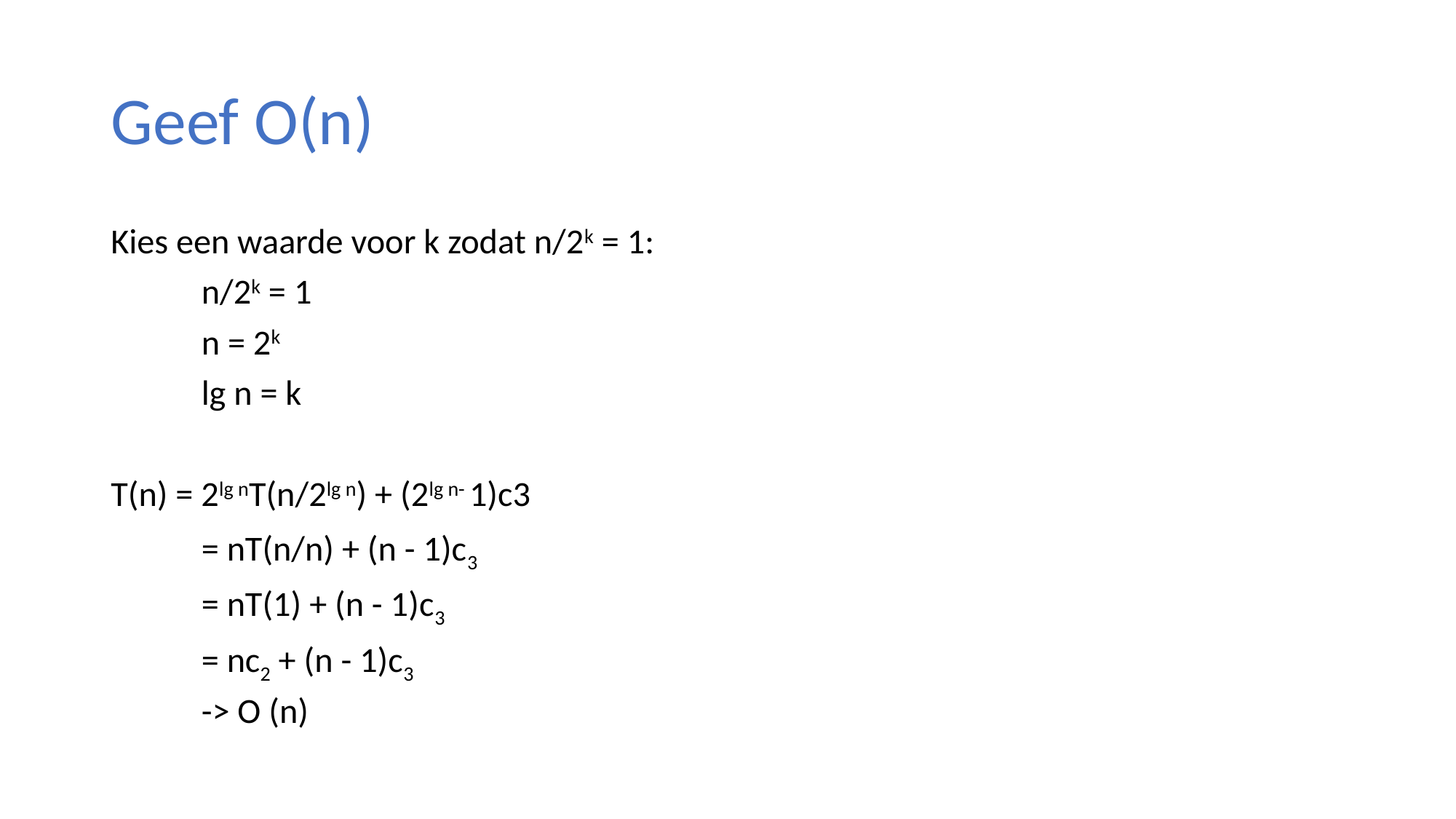

# Geef O(n)
Kies een waarde voor k zodat n/2k = 1:
	n/2k = 1
	n = 2k
	lg n = k

T(n) = 2lg nT(n/2lg n) + (2lg n- 1)c3
	= nT(n/n) + (n - 1)c3
	= nT(1) + (n - 1)c3
	= nc2 + (n - 1)c3
	-> O (n)